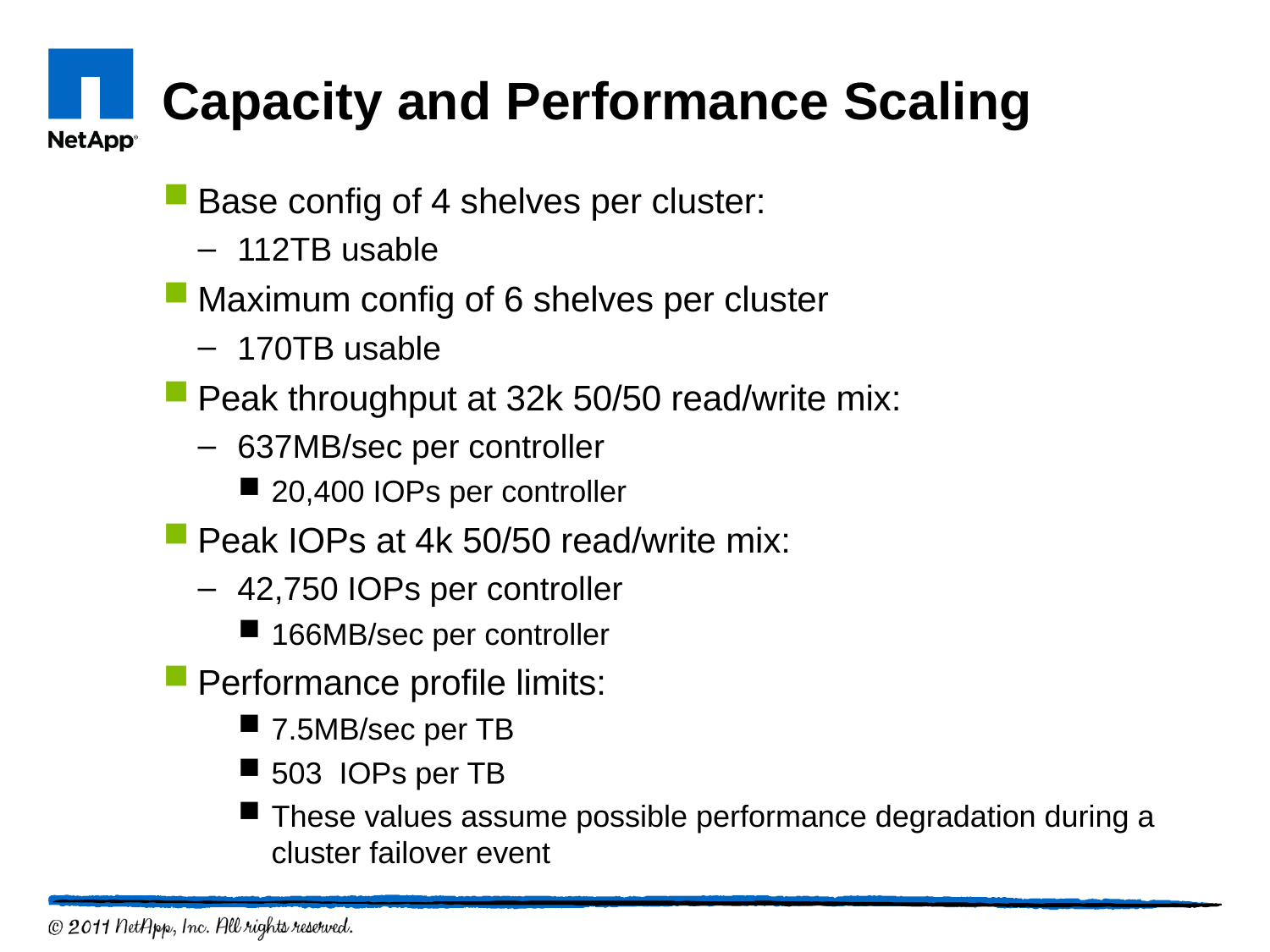

# Capacity and Performance Scaling
Base config of 4 shelves per cluster:
112TB usable
Maximum config of 6 shelves per cluster
170TB usable
Peak throughput at 32k 50/50 read/write mix:
637MB/sec per controller
20,400 IOPs per controller
Peak IOPs at 4k 50/50 read/write mix:
42,750 IOPs per controller
166MB/sec per controller
Performance profile limits:
7.5MB/sec per TB
503  IOPs per TB
These values assume possible performance degradation during a cluster failover event